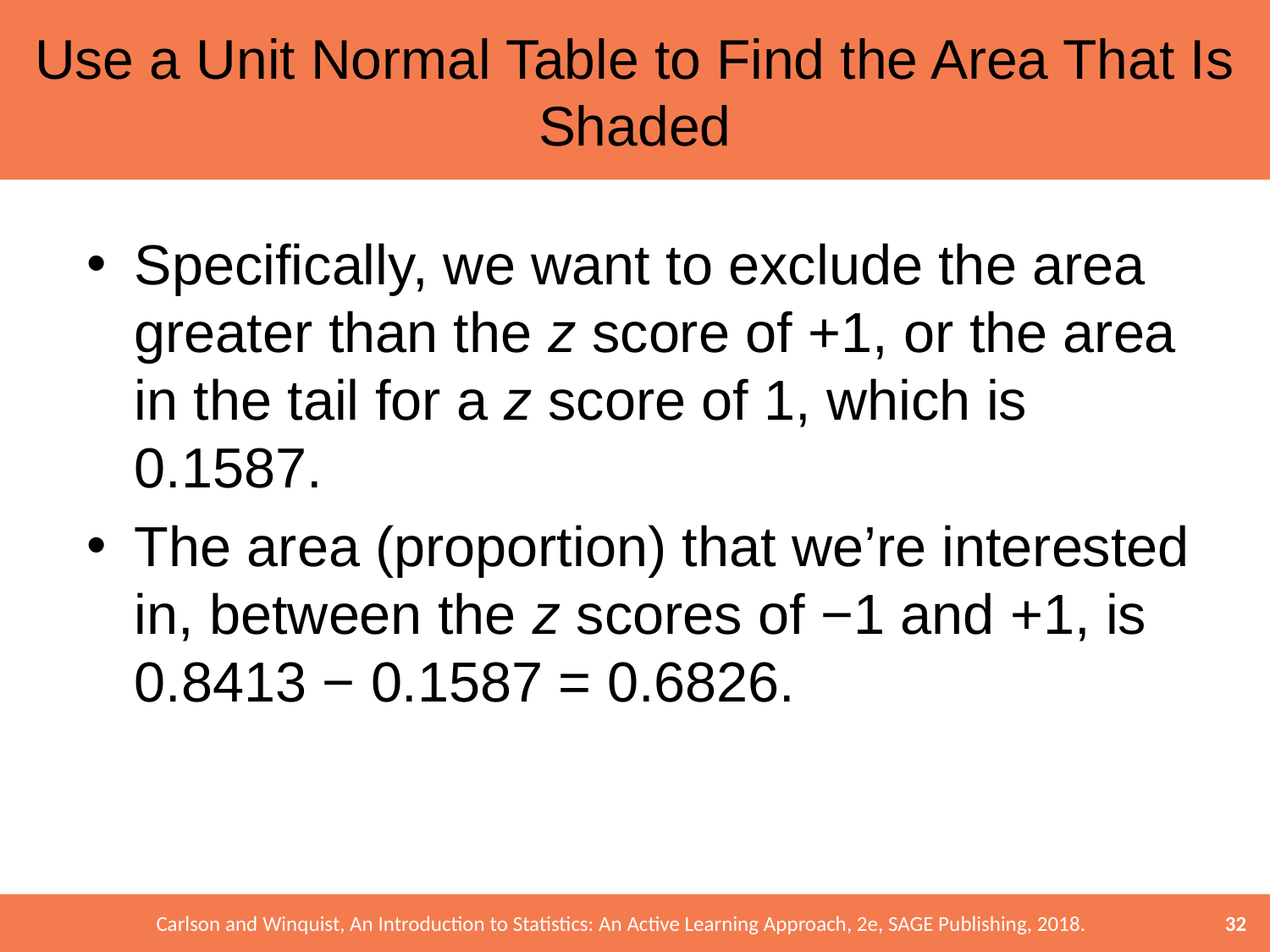

# Use a Unit Normal Table to Find the Area That Is Shaded
Specifically, we want to exclude the area greater than the z score of +1, or the area in the tail for a z score of 1, which is 0.1587.
The area (proportion) that we’re interested in, between the z scores of −1 and +1, is 0.8413 − 0.1587 = 0.6826.
32
Carlson and Winquist, An Introduction to Statistics: An Active Learning Approach, 2e, SAGE Publishing, 2018.